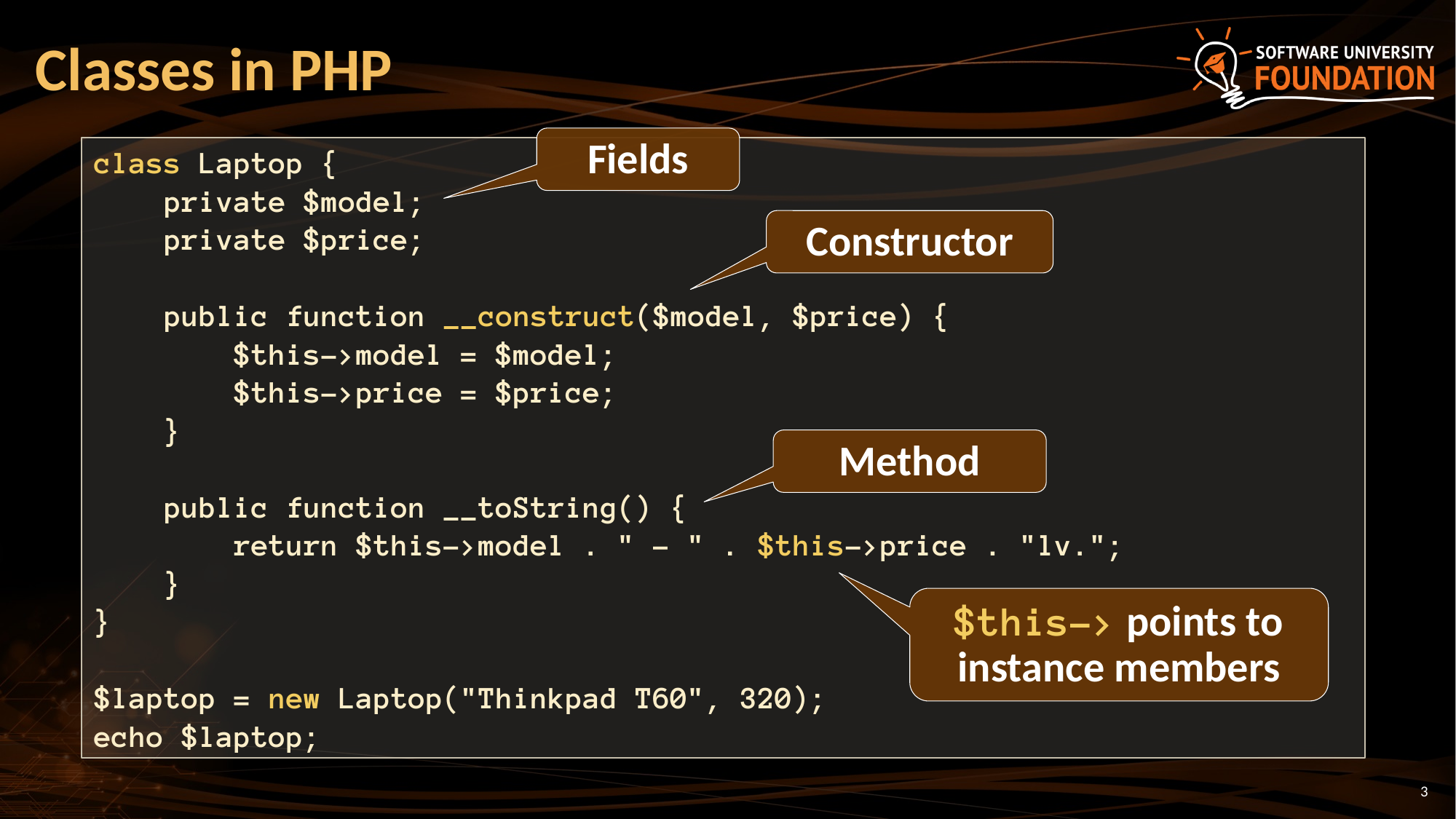

# Classes in PHP
Fields
class Laptop {
    private $model;
    private $price;
    public function __construct($model, $price) {
        $this->model = $model;
        $this->price = $price;
    }

    public function __toString() {
        return $this->model . " - " . $this->price . "lv.";
    }
}

$laptop = new Laptop("Thinkpad T60", 320);
echo $laptop;
Constructor
Method
$this-> points to instance members
3